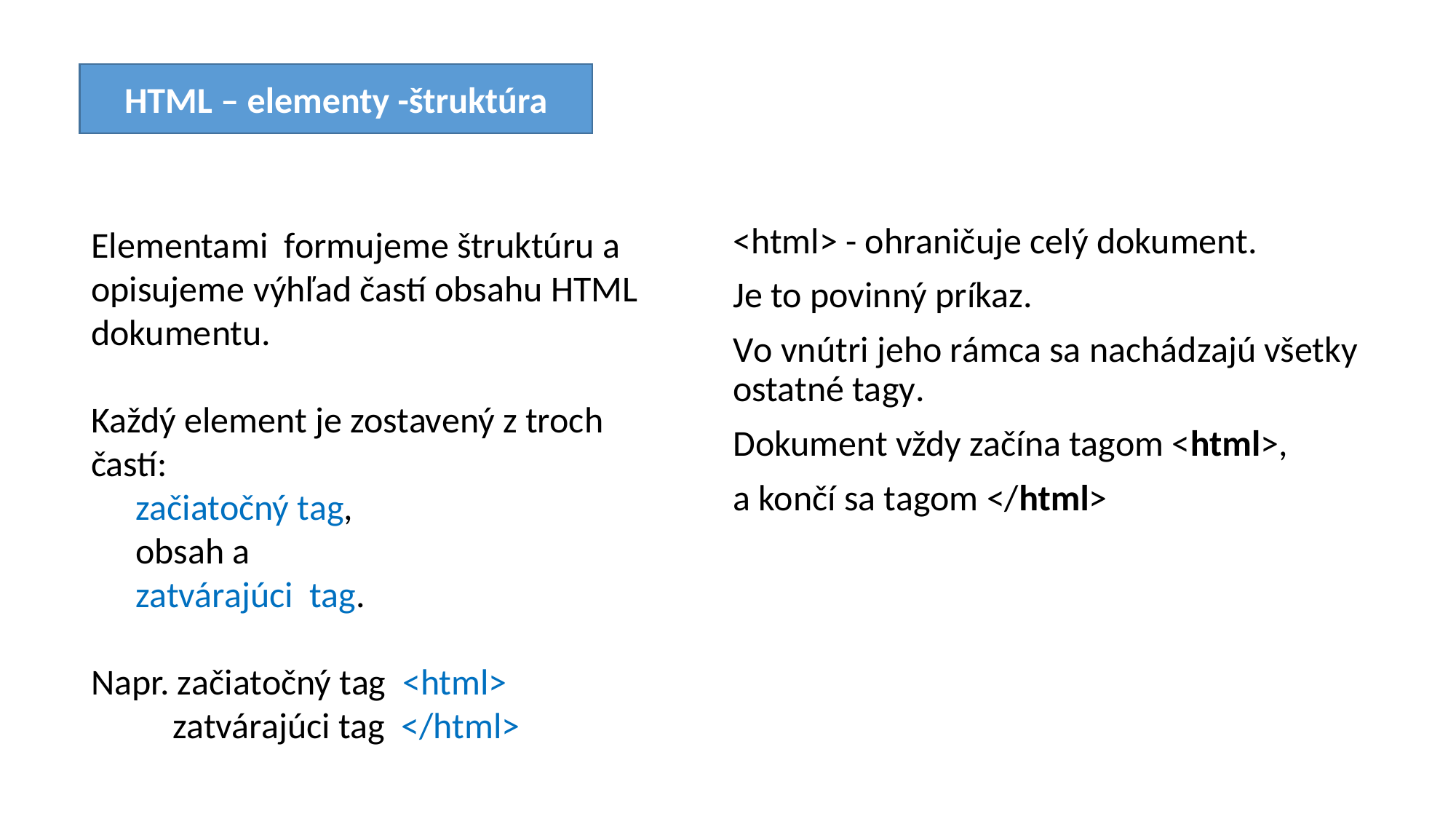

HTML – elementy -štruktúra
Elementami  formujeme štruktúru a opisujeme výhľad častí obsahu HTML dokumentu.

Každý element je zostavený z troch častí:
začiatočný tag,
obsah a
zatvárajúci  tag.

Napr. začiatočný tag  <html>
          zatvárajúci tag  </html>
<html> - ohraničuje celý dokument.
Je to povinný príkaz.
Vo vnútri jeho rámca sa nachádzajú všetky ostatné tagy.
Dokument vždy začína tagom <html>,
a končí sa tagom </html>